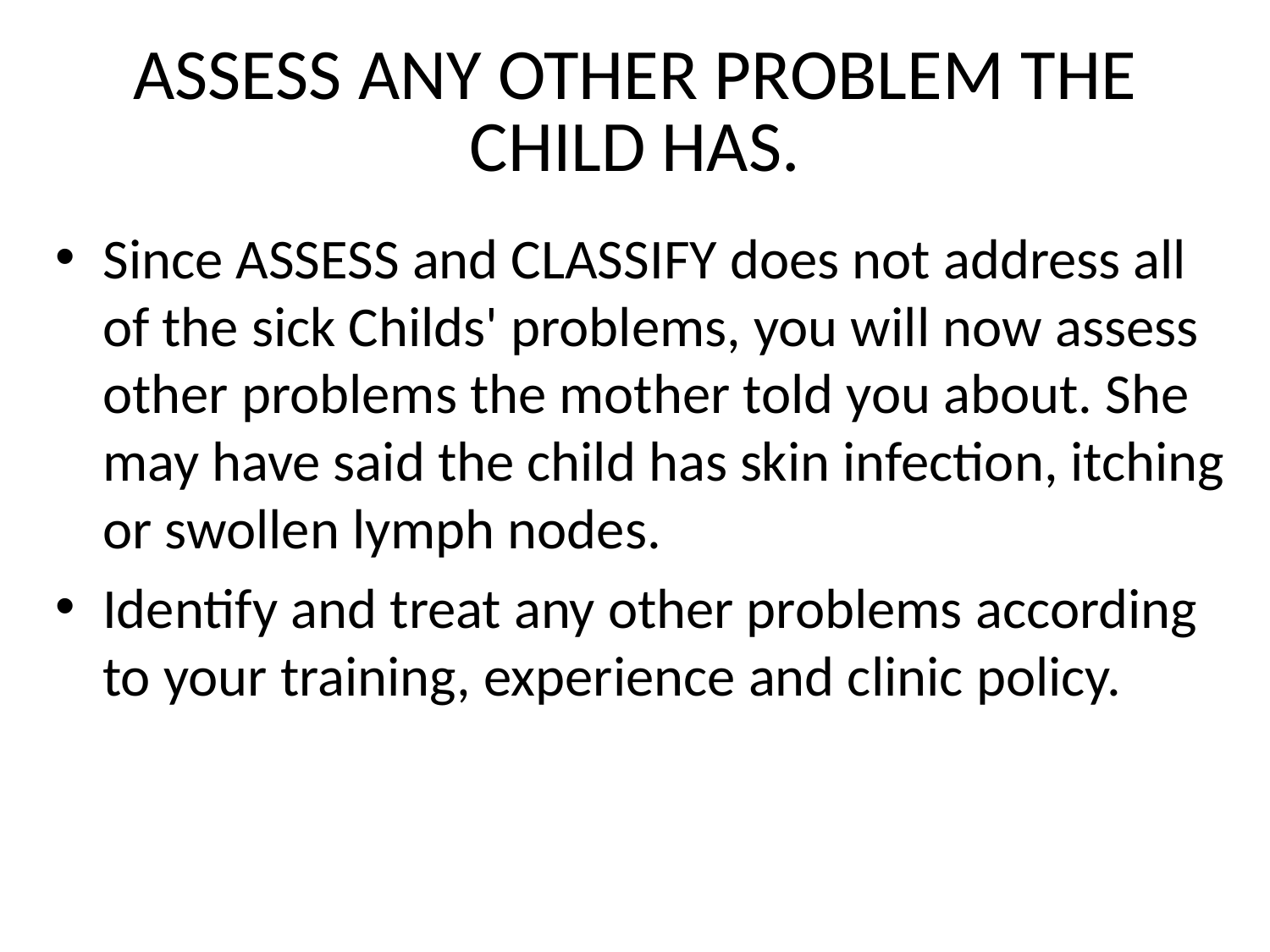

# ASSESS ANY OTHER PROBLEM THE CHILD HAS.
Since ASSESS and CLASSIFY does not address all of the sick Childs' problems, you will now assess other problems the mother told you about. She may have said the child has skin infection, itching or swollen lymph nodes.
Identify and treat any other problems according to your training, experience and clinic policy.